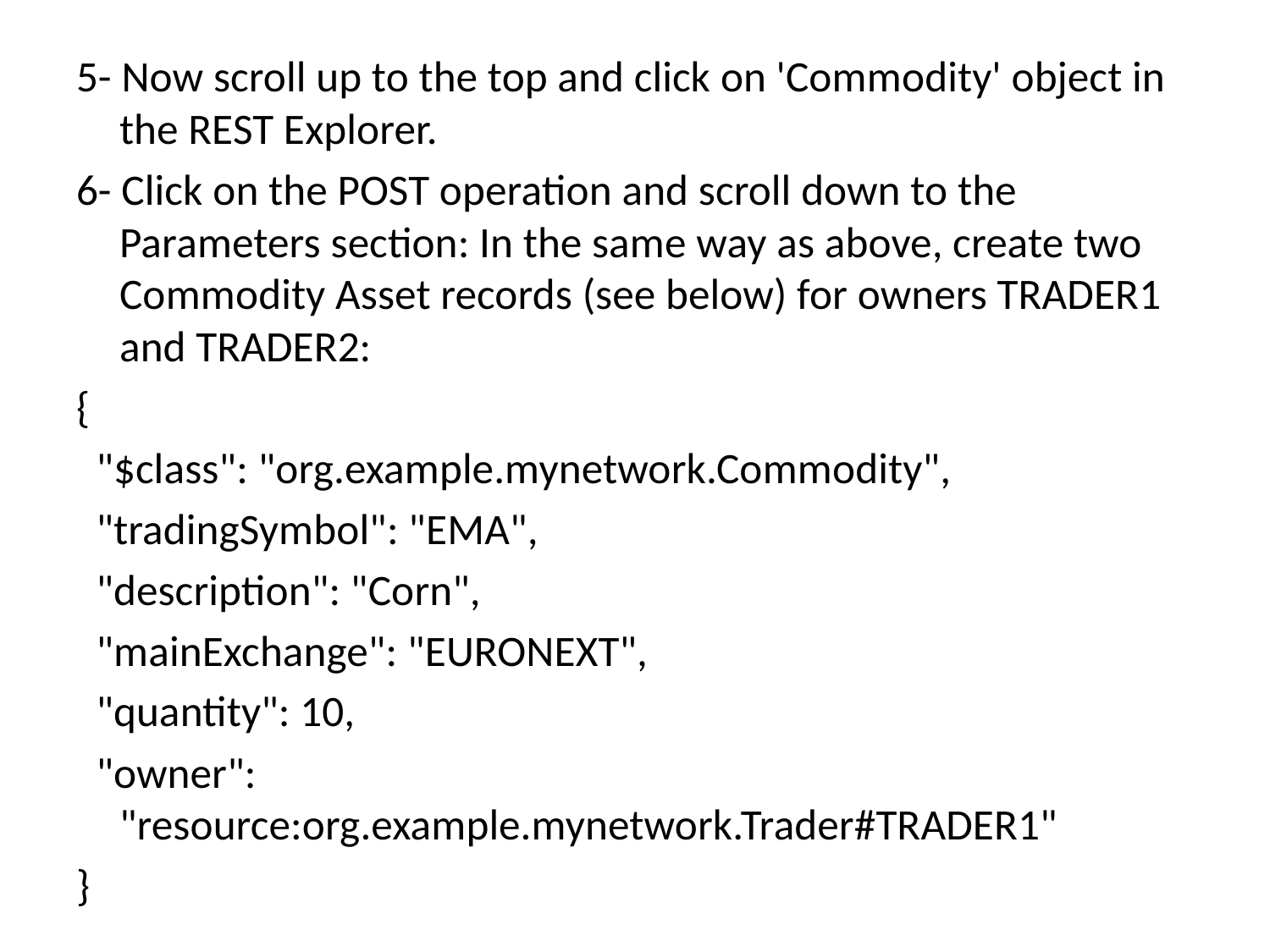

5- Now scroll up to the top and click on 'Commodity' object in the REST Explorer.
6- Click on the POST operation and scroll down to the Parameters section: In the same way as above, create two Commodity Asset records (see below) for owners TRADER1 and TRADER2:
{
  "$class": "org.example.mynetwork.Commodity",
  "tradingSymbol": "EMA",
  "description": "Corn",
  "mainExchange": "EURONEXT",
  "quantity": 10,
  "owner": "resource:org.example.mynetwork.Trader#TRADER1"
}